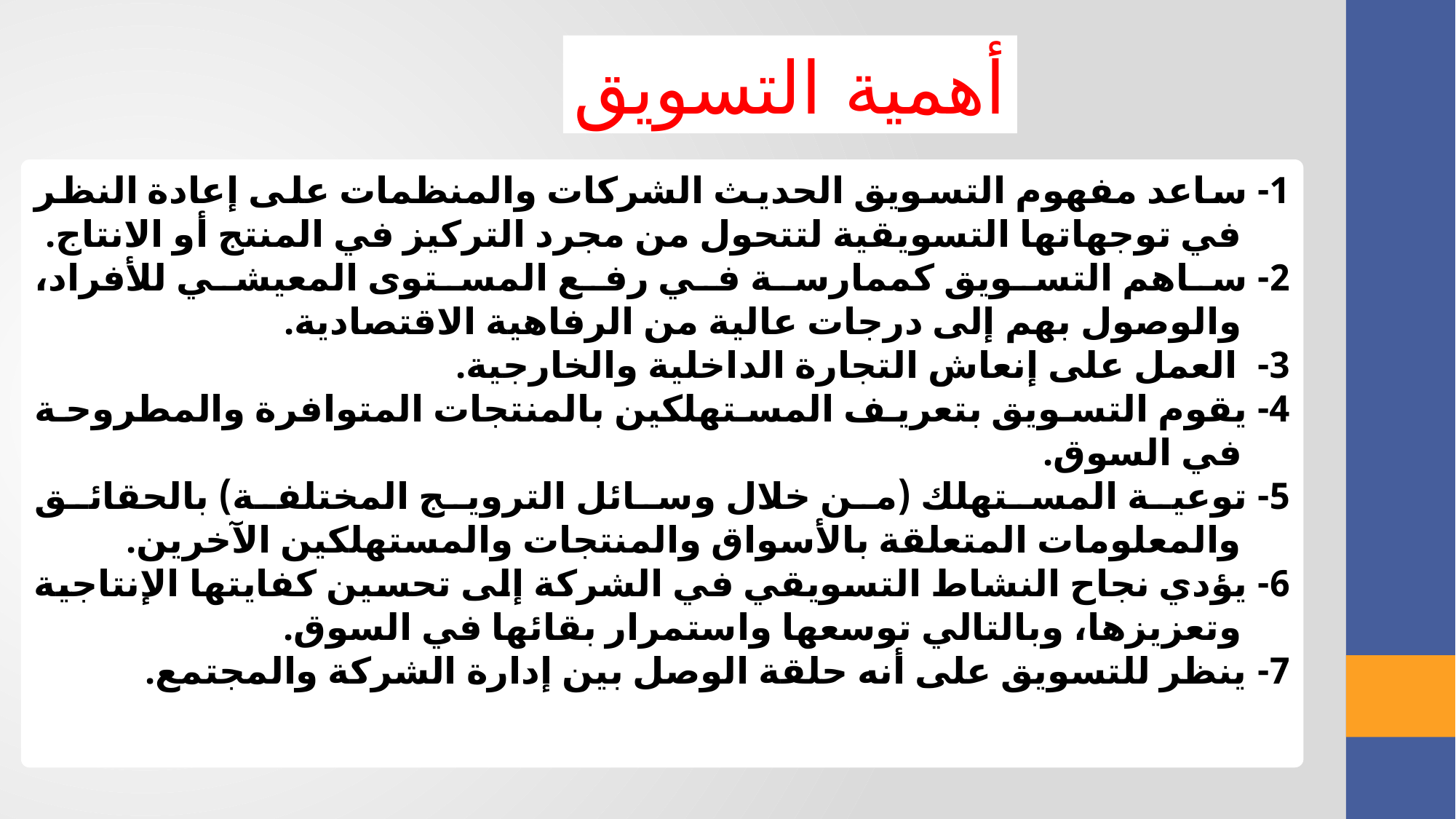

أهمية التسويق
1- ساعد مفهوم التسويق الحديث الشركات والمنظمات على إعادة النظر في توجهاتها التسويقية لتتحول من مجرد التركيز في المنتج أو الانتاج.
2- ساهم التسويق كممارسة في رفع المستوى المعيشي للأفراد، والوصول بهم إلى درجات عالية من الرفاهية الاقتصادية.
3-  العمل على إنعاش التجارة الداخلية والخارجية.
4- يقوم التسويق بتعريف المستهلكين بالمنتجات المتوافرة والمطروحة في السوق.
5- توعية المستهلك (من خلال وسائل الترويج المختلفة) بالحقائق والمعلومات المتعلقة بالأسواق والمنتجات والمستهلكين الآخرين.
6- يؤدي نجاح النشاط التسويقي في الشركة إلى تحسين كفايتها الإنتاجية وتعزيزها، وبالتالي توسعها واستمرار بقائها في السوق.
7- ينظر للتسويق على أنه حلقة الوصل بين إدارة الشركة والمجتمع.